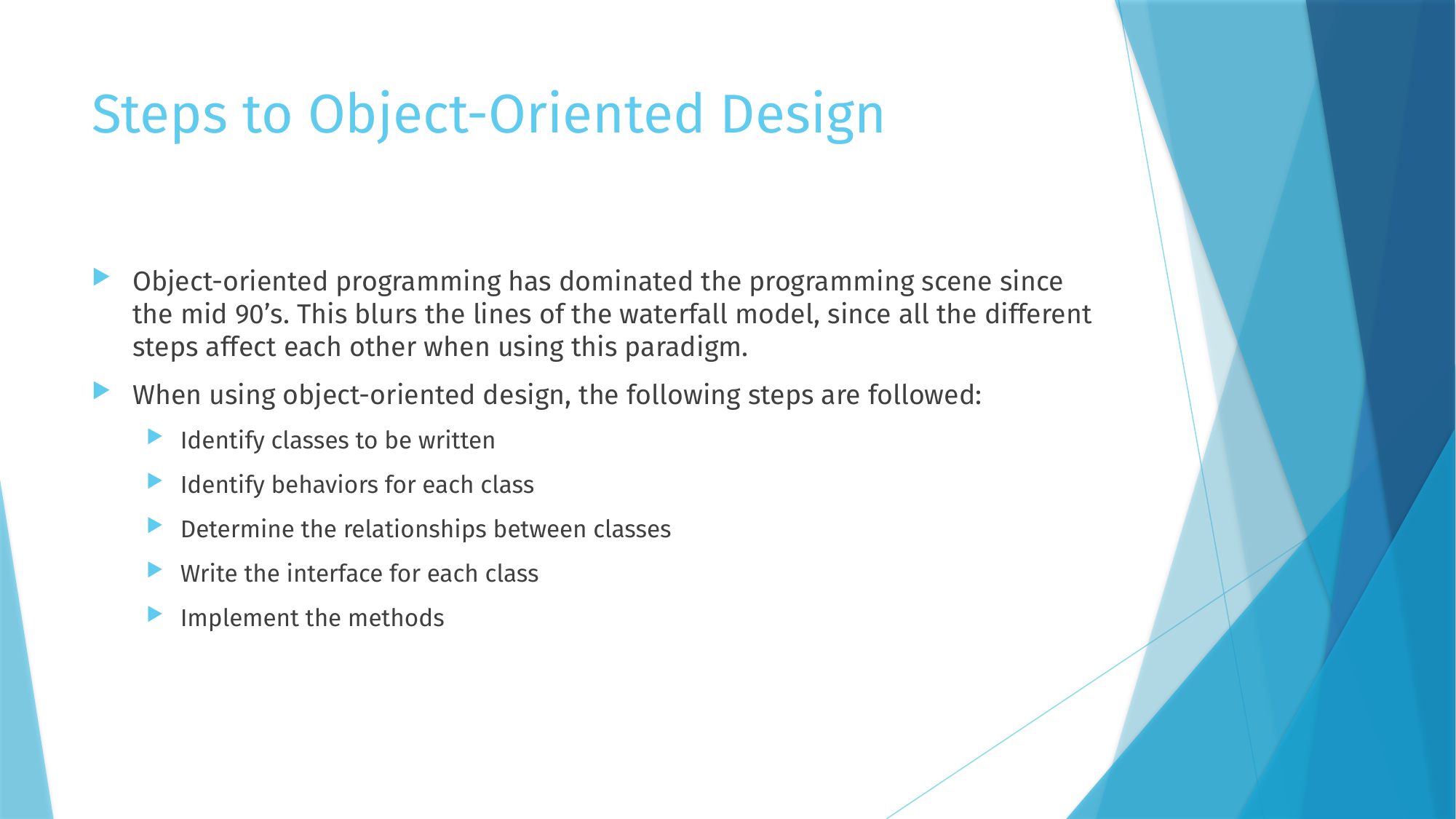

# Steps to Object-Oriented Design
Object-oriented programming has dominated the programming scene since the mid 90’s. This blurs the lines of the waterfall model, since all the different steps affect each other when using this paradigm.
When using object-oriented design, the following steps are followed:
Identify classes to be written
Identify behaviors for each class
Determine the relationships between classes
Write the interface for each class
Implement the methods